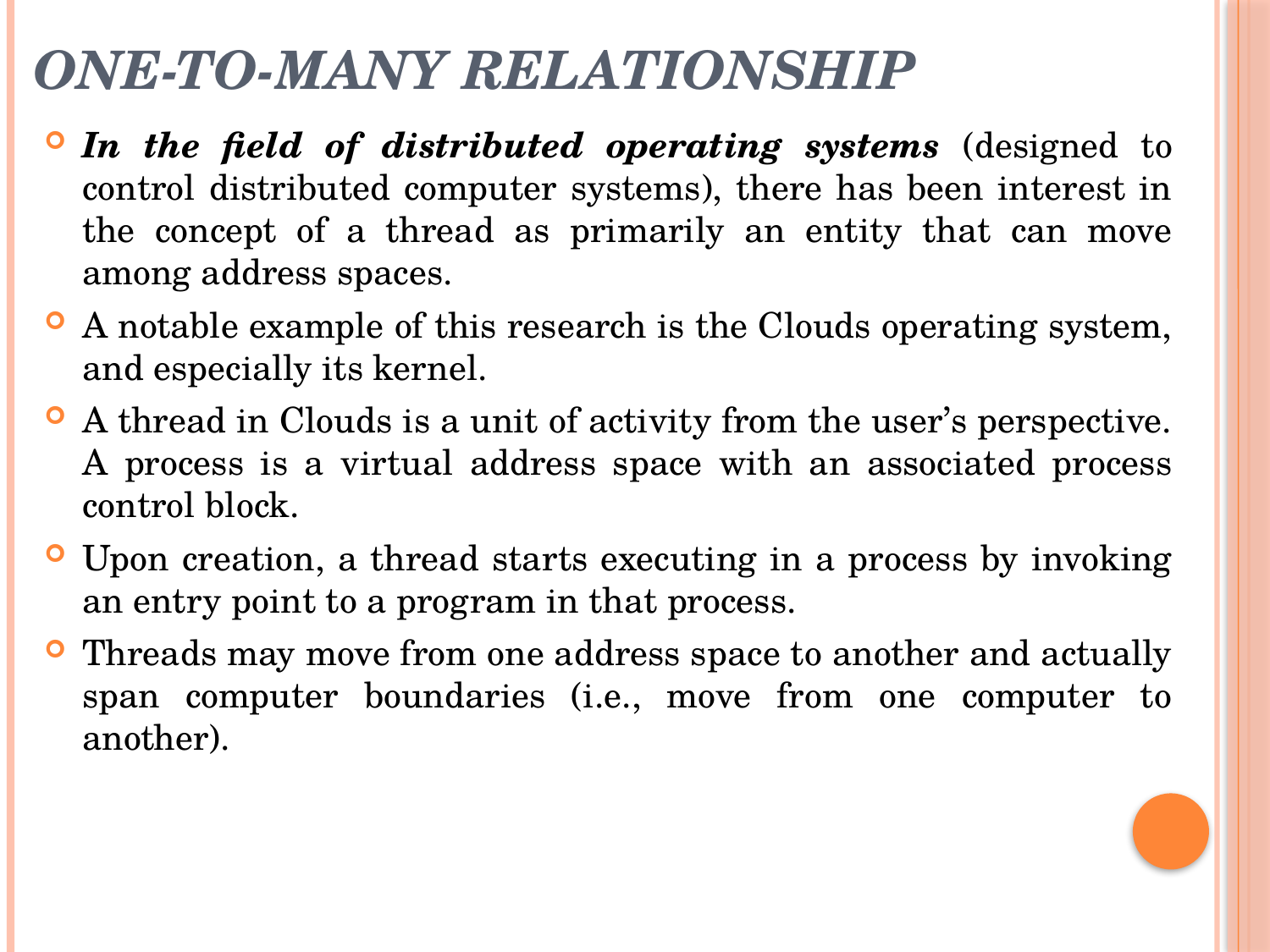

# ONE-TO-MANY RELATIONSHIP
In the field of distributed operating systems (designed to control distributed computer systems), there has been interest in the concept of a thread as primarily an entity that can move among address spaces.
A notable example of this research is the Clouds operating system, and especially its kernel.
A thread in Clouds is a unit of activity from the user’s perspective. A process is a virtual address space with an associated process control block.
Upon creation, a thread starts executing in a process by invoking an entry point to a program in that process.
Threads may move from one address space to another and actually span computer boundaries (i.e., move from one computer to another).